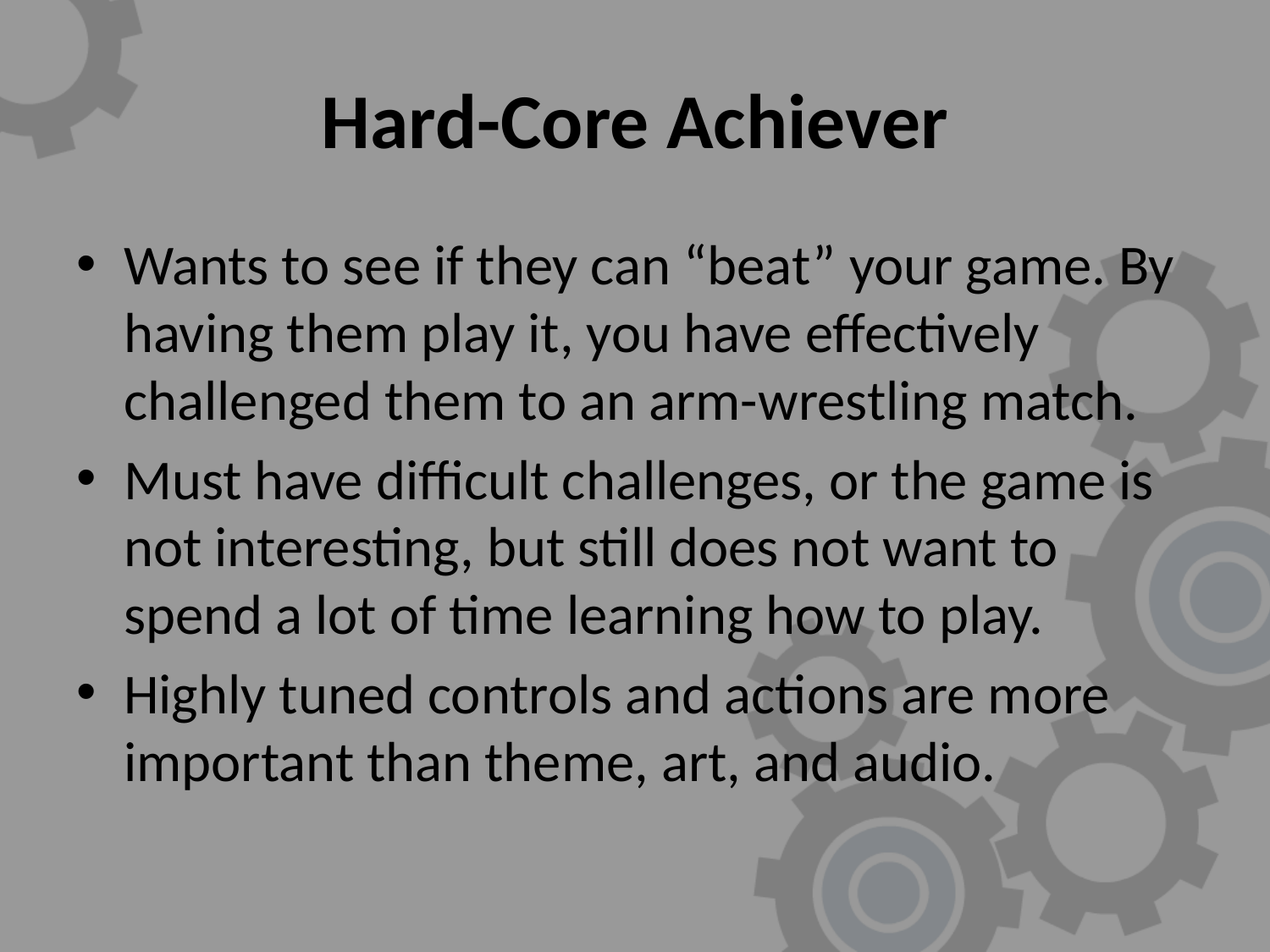

# Hard-Core Achiever
Wants to see if they can “beat” your game. By having them play it, you have effectively challenged them to an arm-wrestling match.
Must have difficult challenges, or the game is not interesting, but still does not want to spend a lot of time learning how to play.
Highly tuned controls and actions are more important than theme, art, and audio.